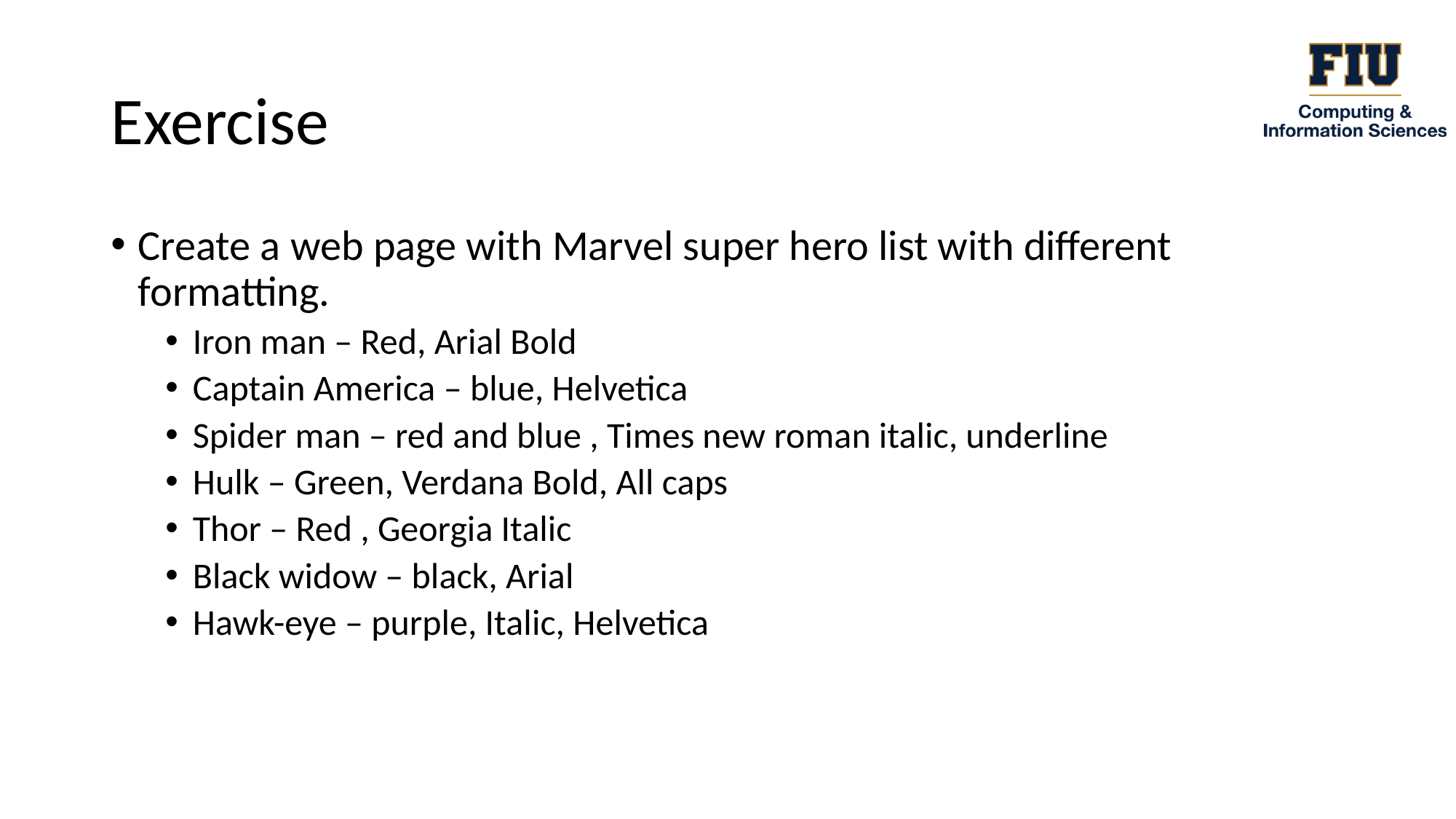

# Exercise
Create a web page with Marvel super hero list with different formatting.
Iron man – Red, Arial Bold
Captain America – blue, Helvetica
Spider man – red and blue , Times new roman italic, underline
Hulk – Green, Verdana Bold, All caps
Thor – Red , Georgia Italic
Black widow – black, Arial
Hawk-eye – purple, Italic, Helvetica